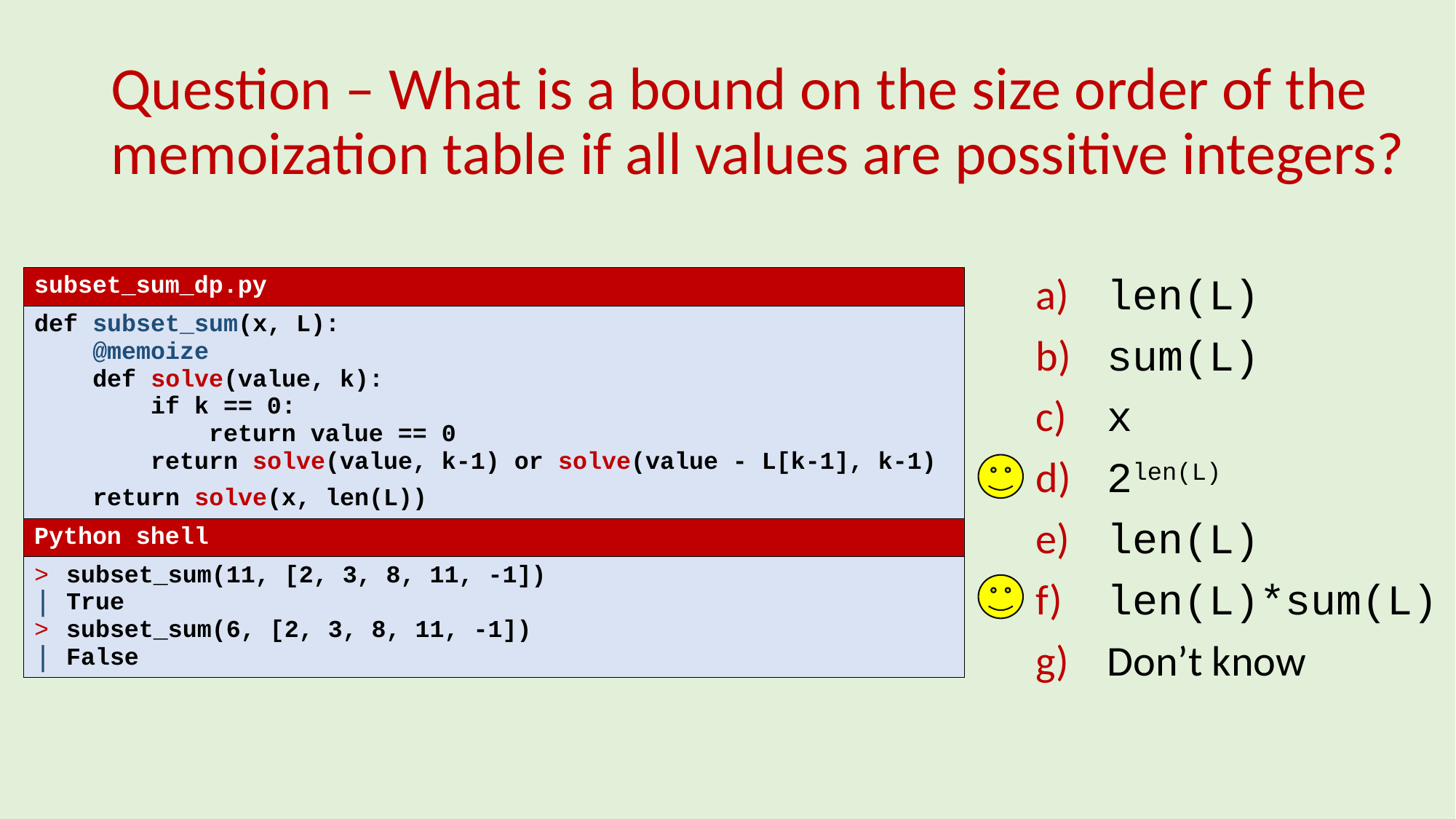

# Question – What is a bound on the size order of the memoization table if all values are possitive integers?
| subset\_sum\_dp.py |
| --- |
| def subset\_sum(x, L): @memoize def solve(value, k): if k == 0: return value == 0 return solve(value, k-1) or solve(value - L[k-1], k-1) return solve(x, len(L)) |
| Python shell |
| subset\_sum(11, [2, 3, 8, 11, -1]) True subset\_sum(6, [2, 3, 8, 11, -1]) False |
 len(L)
 sum(L)
 x
 2len(L)
 len(L)
 len(L)*sum(L)
 Don’t know